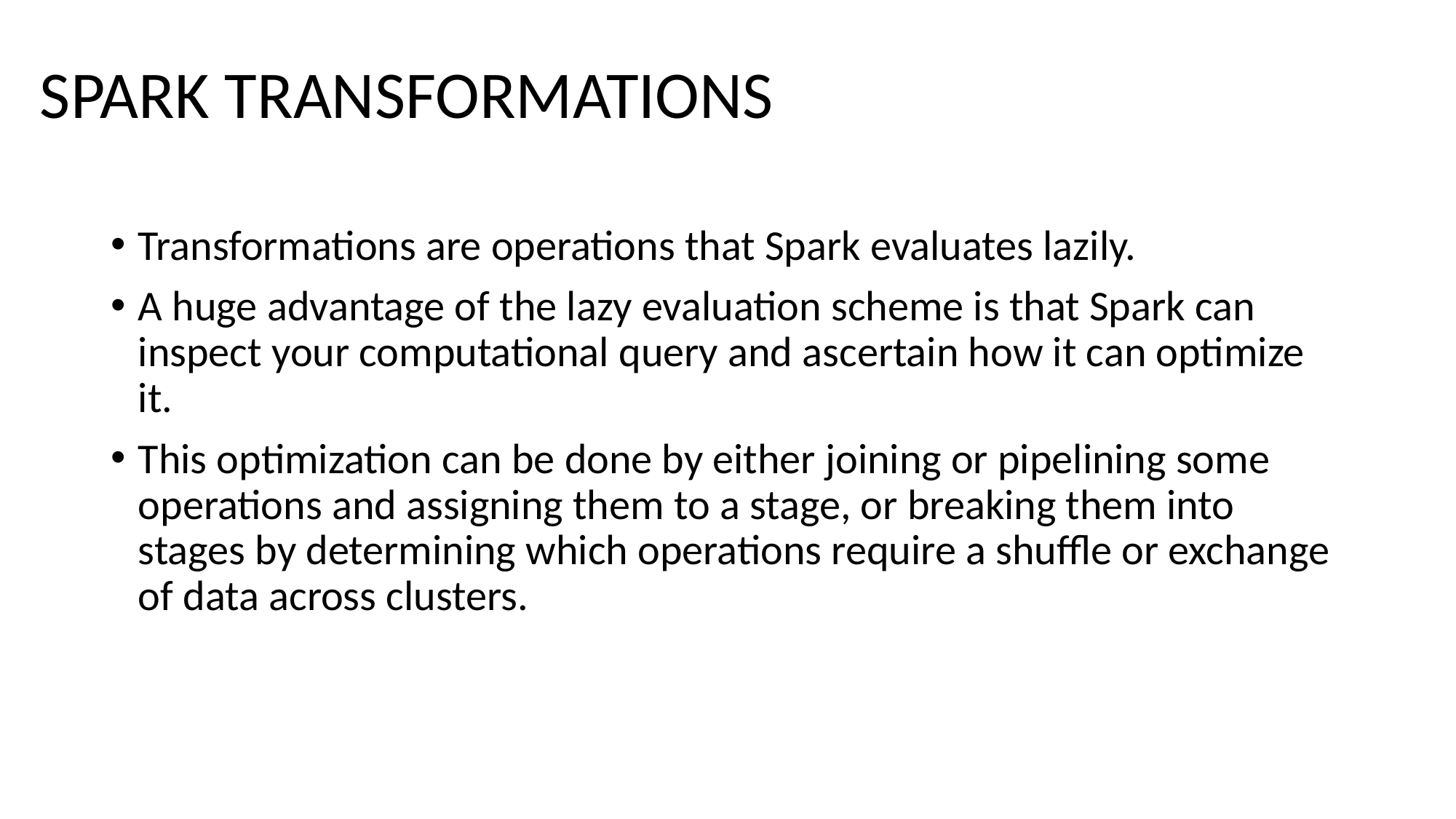

# SPARK TRANSFORMATIONS
Transformations are operations that Spark evaluates lazily.
A huge advantage of the lazy evaluation scheme is that Spark can inspect your computational query and ascertain how it can optimize it.
This optimization can be done by either joining or pipelining some operations and assigning them to a stage, or breaking them into stages by determining which operations require a shuffle or exchange of data across clusters.